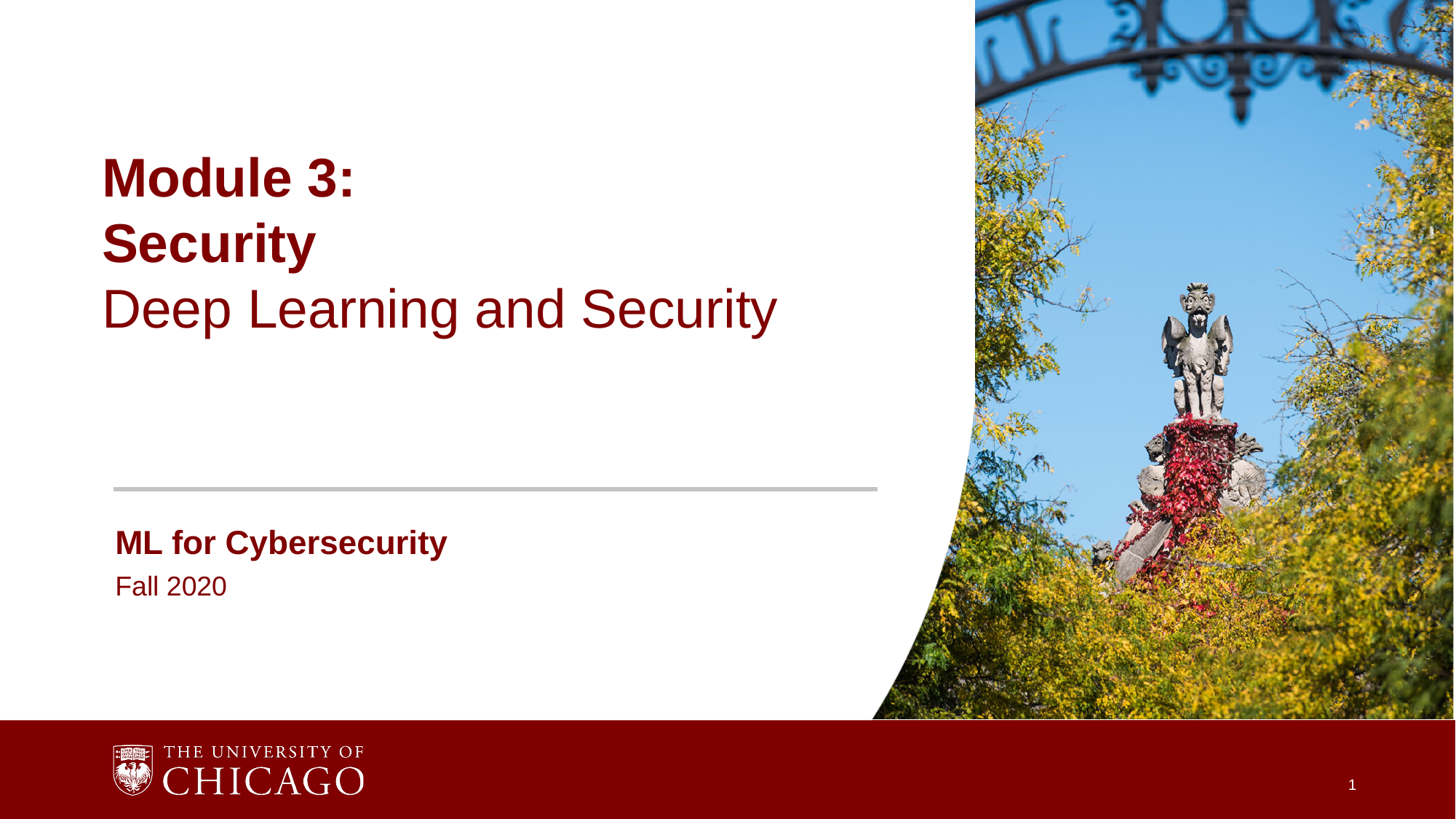

Module 3:
Security
Deep Learning and Security

ML for Cybersecurity
Fall 2020
1